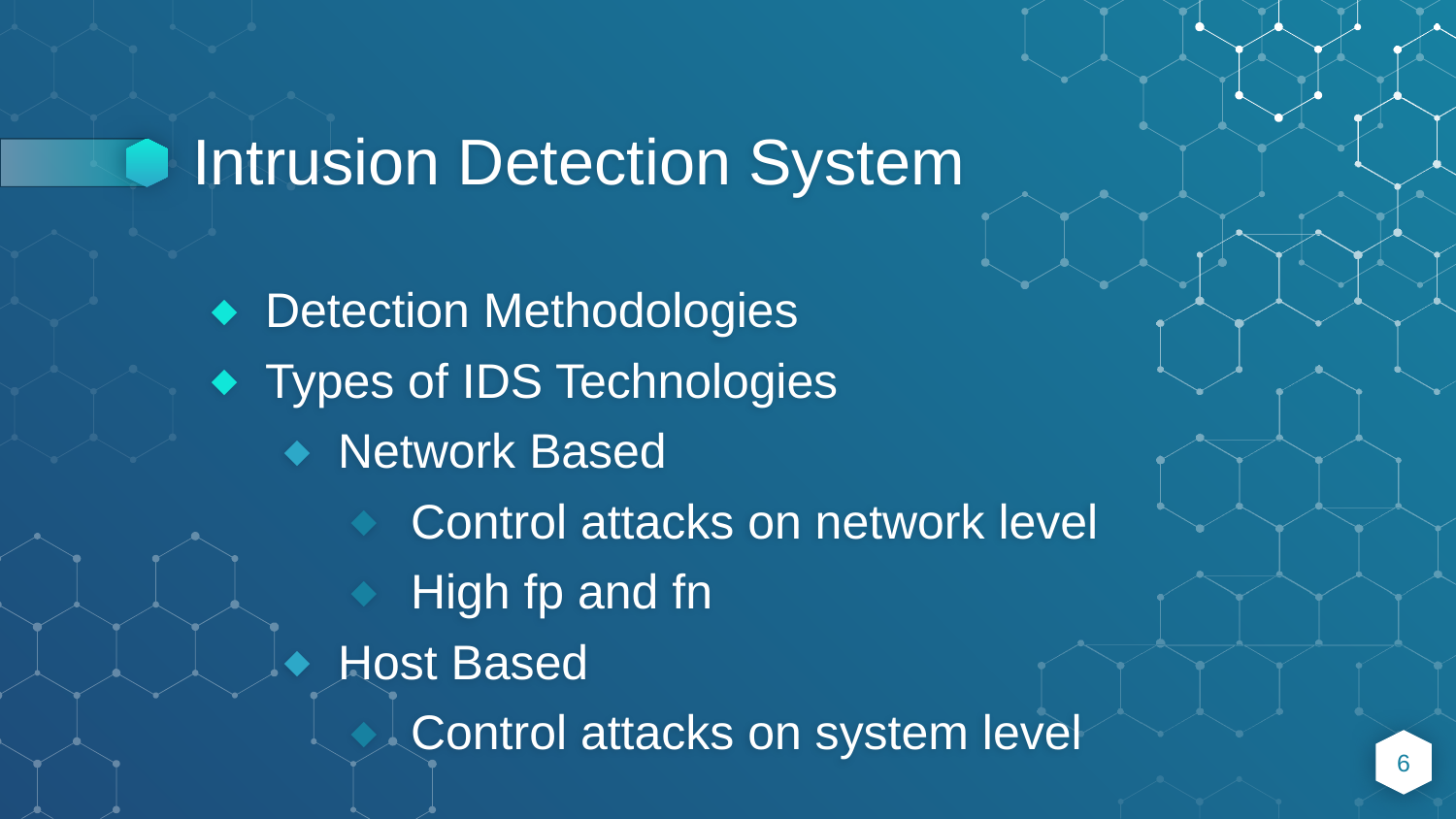

# Intrusion Detection System
Detection Methodologies
Types of IDS Technologies
Network Based
Control attacks on network level
High fp and fn
Host Based
Control attacks on system level
6